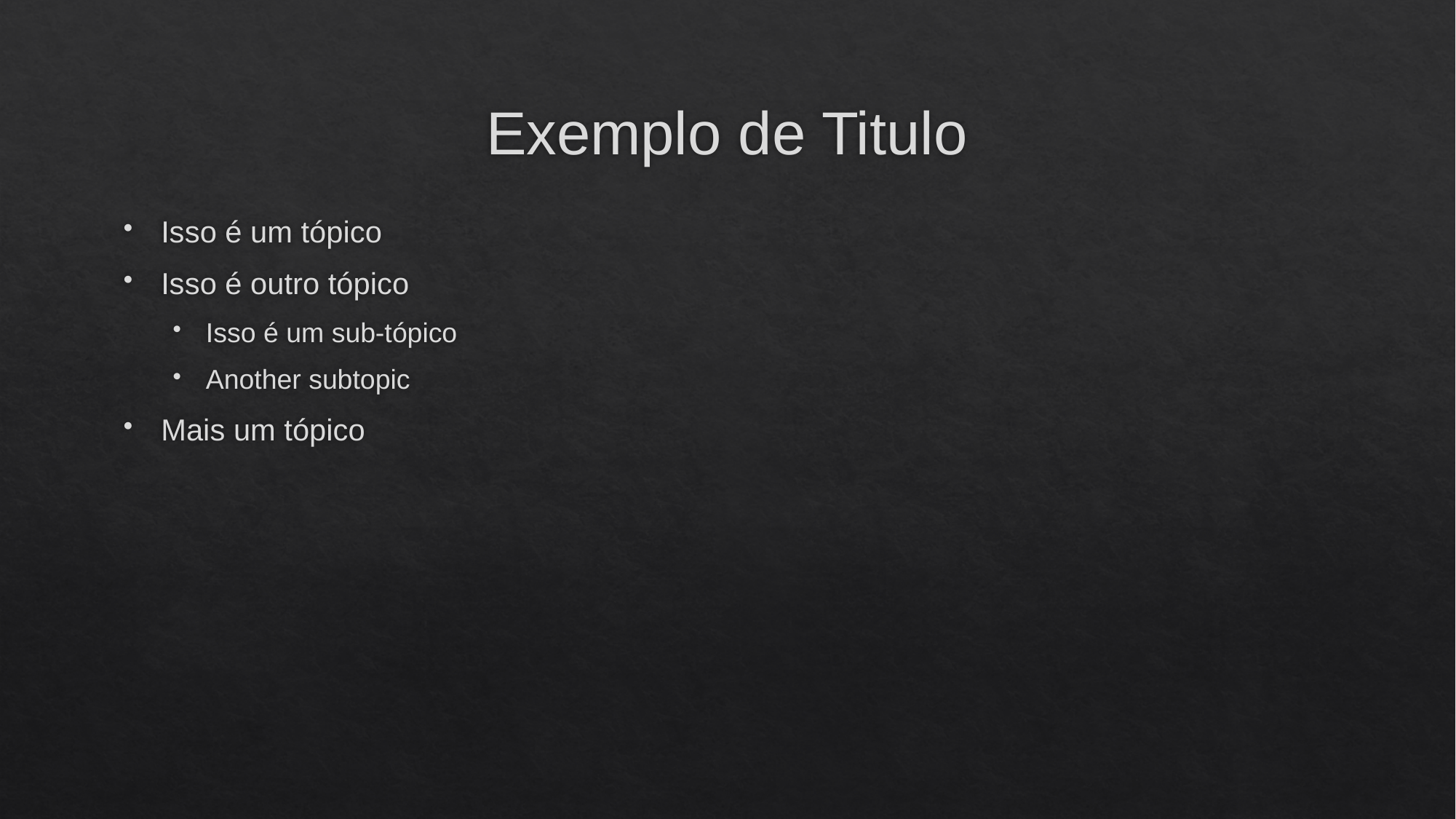

# Exemplo de Titulo
Isso é um tópico
Isso é outro tópico
Isso é um sub-tópico
Another subtopic
Mais um tópico